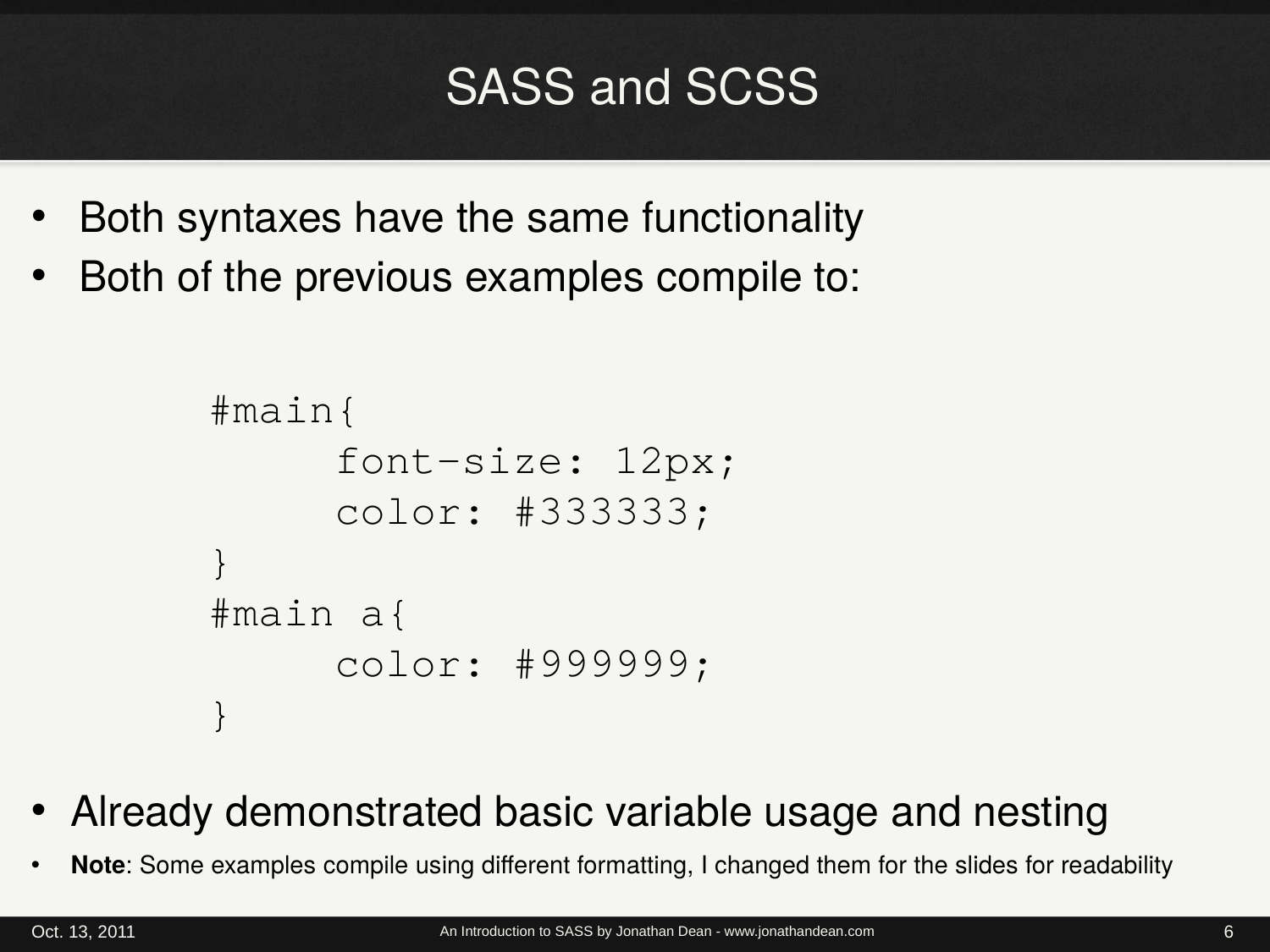

# SASS and SCSS
Both syntaxes have the same functionality
Both of the previous examples compile to:

#main{
	font-size: 12px;
	color: #333333;
}
#main a{
	color: #999999;
}
Already demonstrated basic variable usage and nesting
Note: Some examples compile using different formatting, I changed them for the slides for readability
Oct. 13, 2011
An Introduction to SASS by Jonathan Dean - www.jonathandean.com
6